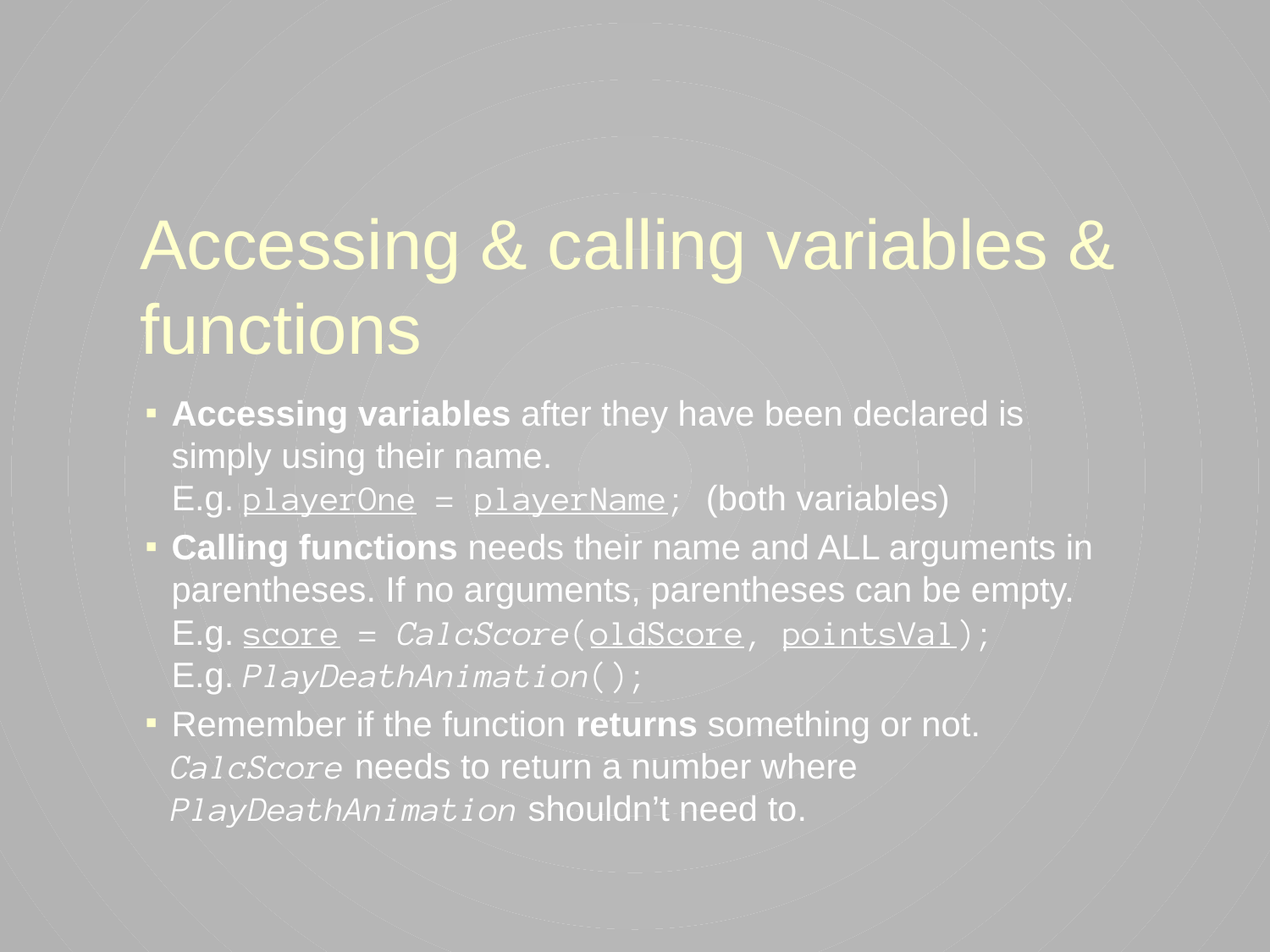

# Accessing & calling variables & functions
Accessing variables after they have been declared is simply using their name.
E.g. playerOne = playerName; (both variables)
Calling functions needs their name and ALL arguments in parentheses. If no arguments, parentheses can be empty.
E.g. score = CalcScore(oldScore, pointsVal);
E.g. PlayDeathAnimation();
Remember if the function returns something or not. CalcScore needs to return a number where PlayDeathAnimation shouldn’t need to.